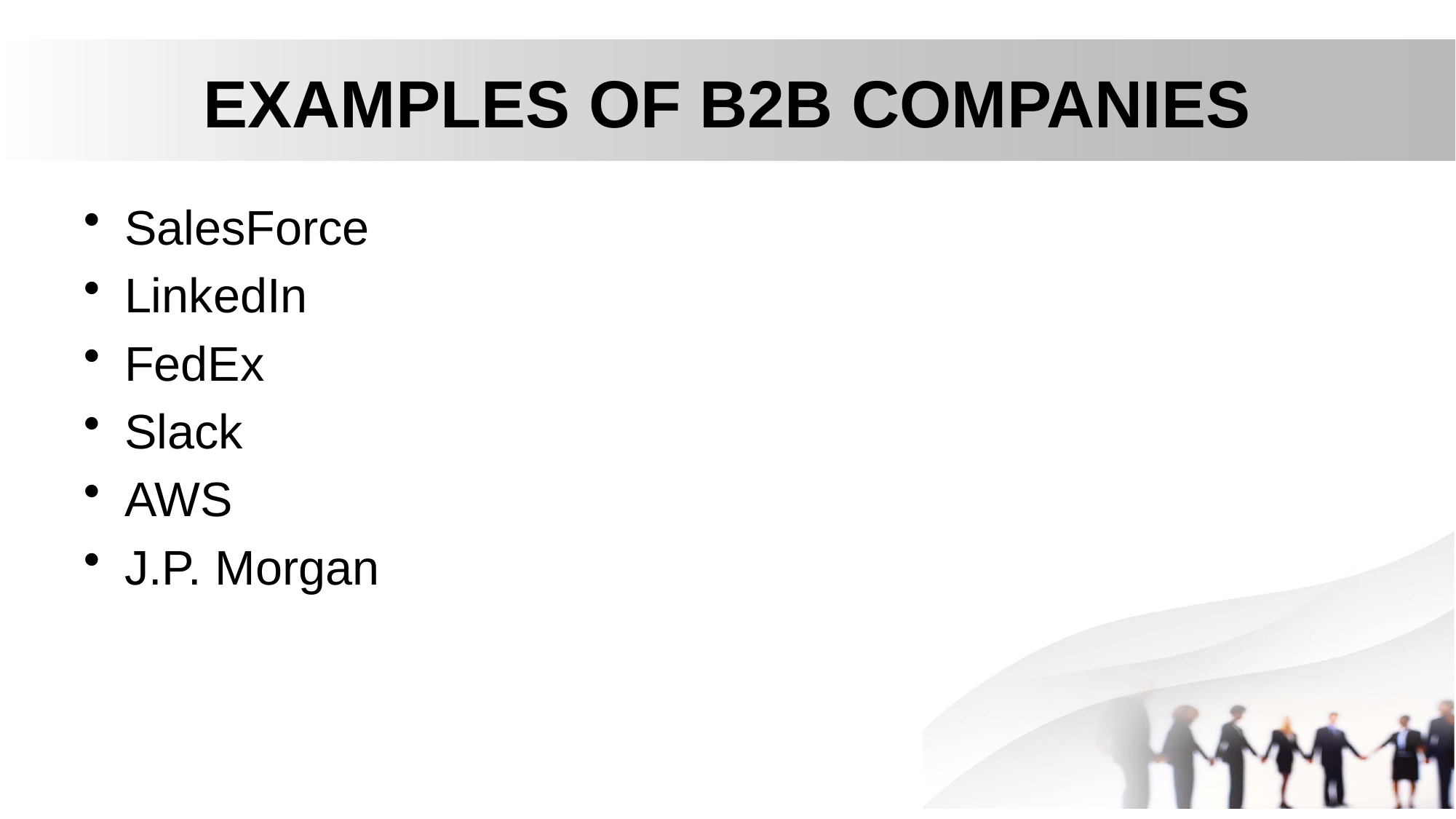

# EXAMPLES OF B2B COMPANIES
SalesForce
LinkedIn
FedEx
Slack
AWS
J.P. Morgan